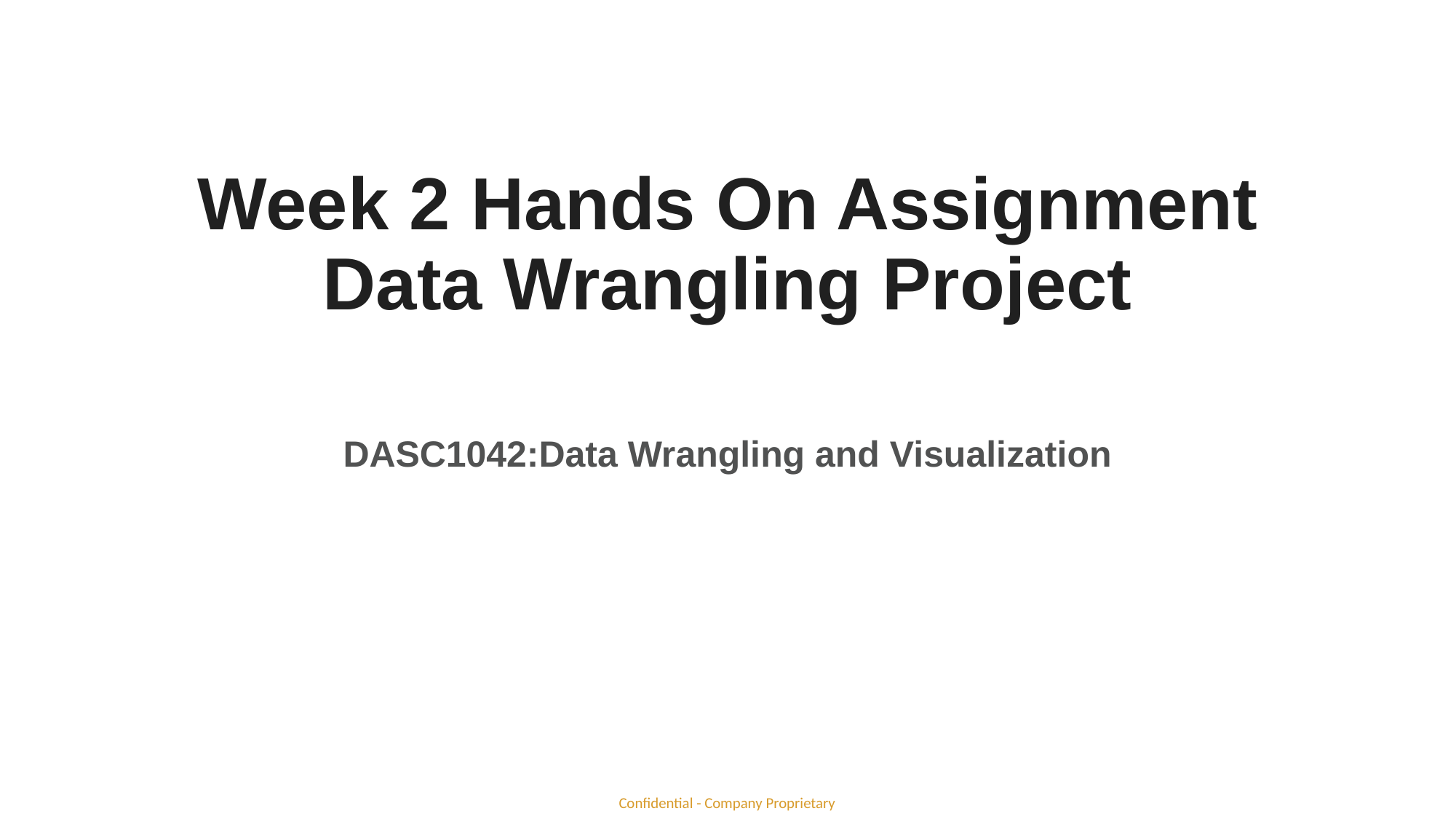

# Week 2 Hands On Assignment Data Wrangling Project
DASC1042:Data Wrangling and Visualization